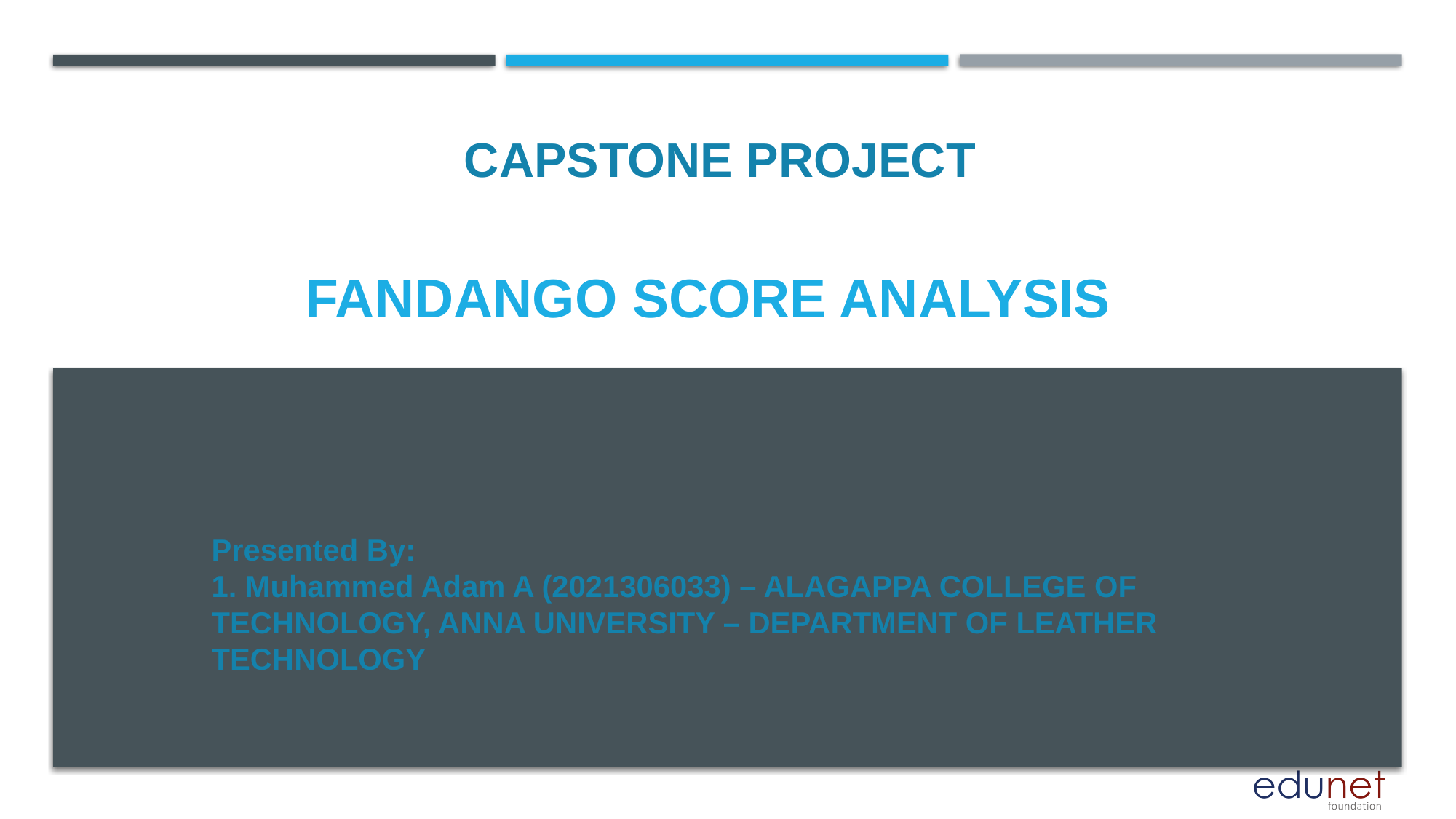

CAPSTONE PROJECT
# FANDANGO SCORE ANALYSIS
Presented By:
1. Muhammed Adam A (2021306033) – ALAGAPPA COLLEGE OF TECHNOLOGY, ANNA UNIVERSITY – DEPARTMENT OF LEATHER TECHNOLOGY